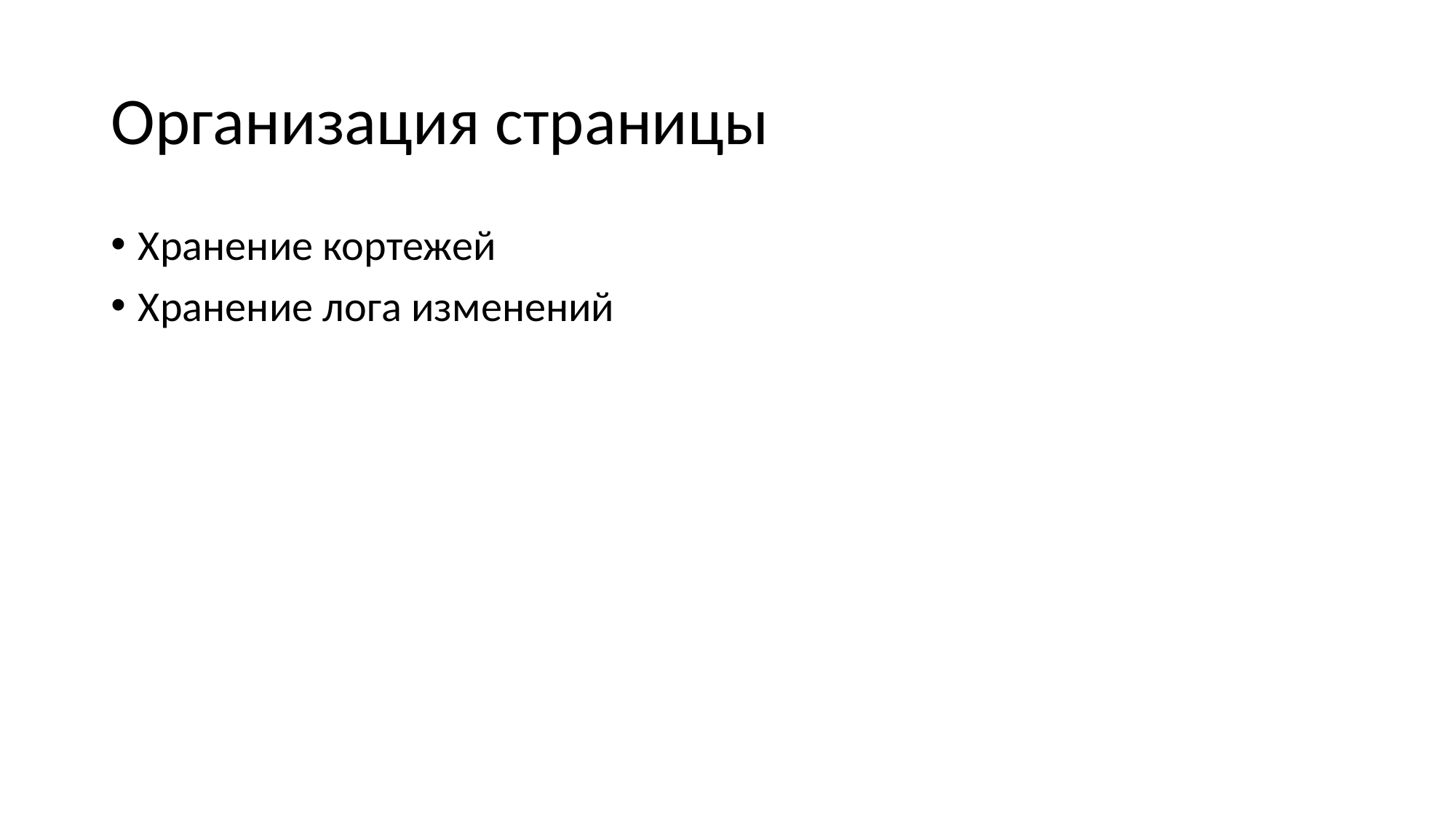

# Организация страницы
Хранение кортежей
Хранение лога изменений